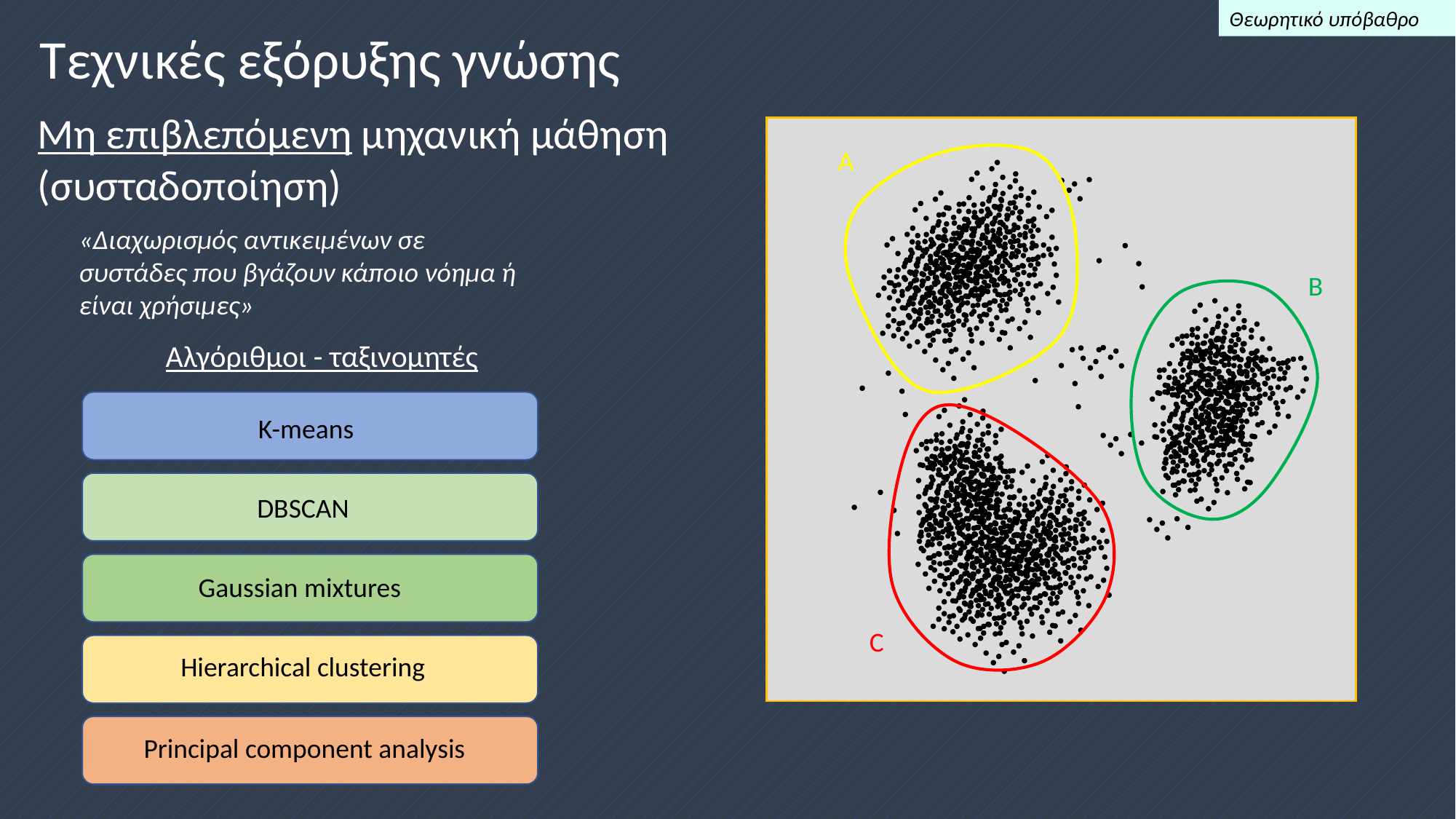

Θεωρητικό υπόβαθρο
Τεχνικές εξόρυξης γνώσης
Μη επιβλεπόμενη μηχανική μάθηση
(συσταδοποίηση)

A

«Διαχωρισμός αντικειμένων σε συστάδες που βγάζουν κάποιο νόημα ή είναι χρήσιμες»

B

Αλγόριθμοι - ταξινομητές

K-means

DBSCAN

Gaussian mixtures

C

Hierarchical clustering

Principal component analysis